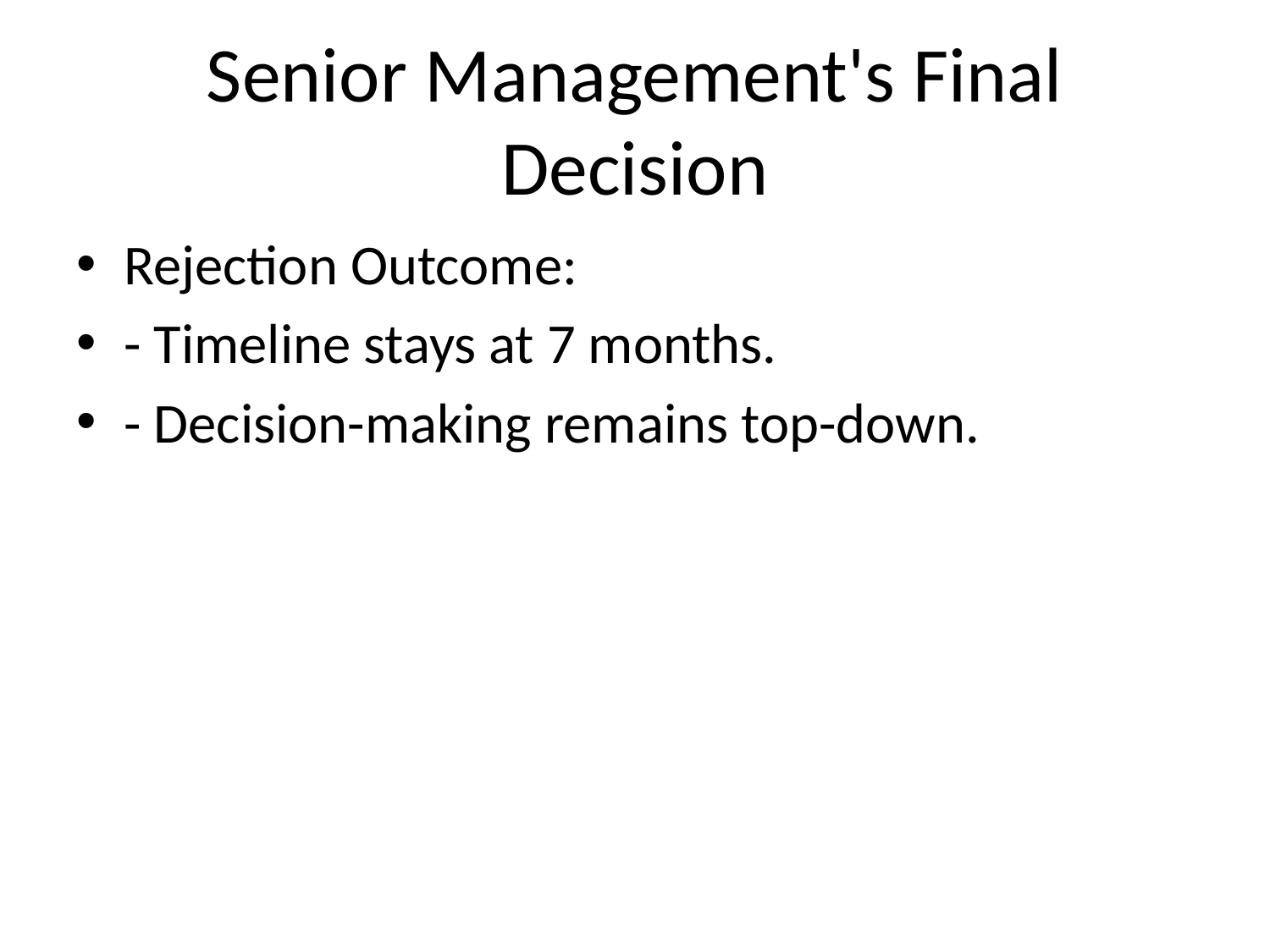

# Senior Management's Final Decision
Rejection Outcome:
- Timeline stays at 7 months.
- Decision-making remains top-down.